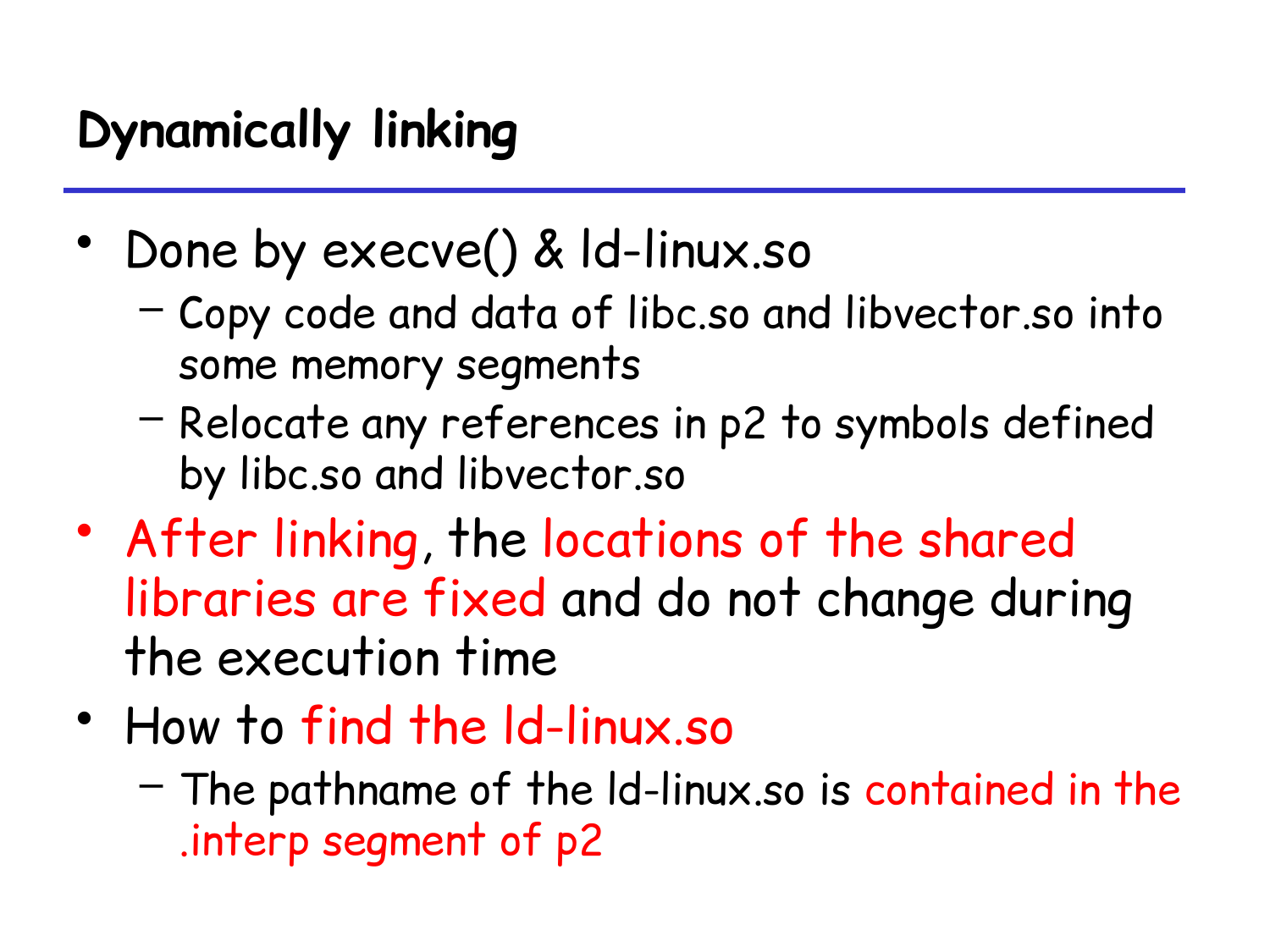

# Dynamically linking
Done by execve() & ld-linux.so
Copy code and data of libc.so and libvector.so into some memory segments
Relocate any references in p2 to symbols defined by libc.so and libvector.so
After linking, the locations of the shared libraries are fixed and do not change during the execution time
How to find the ld-linux.so
The pathname of the ld-linux.so is contained in the .interp segment of p2
9